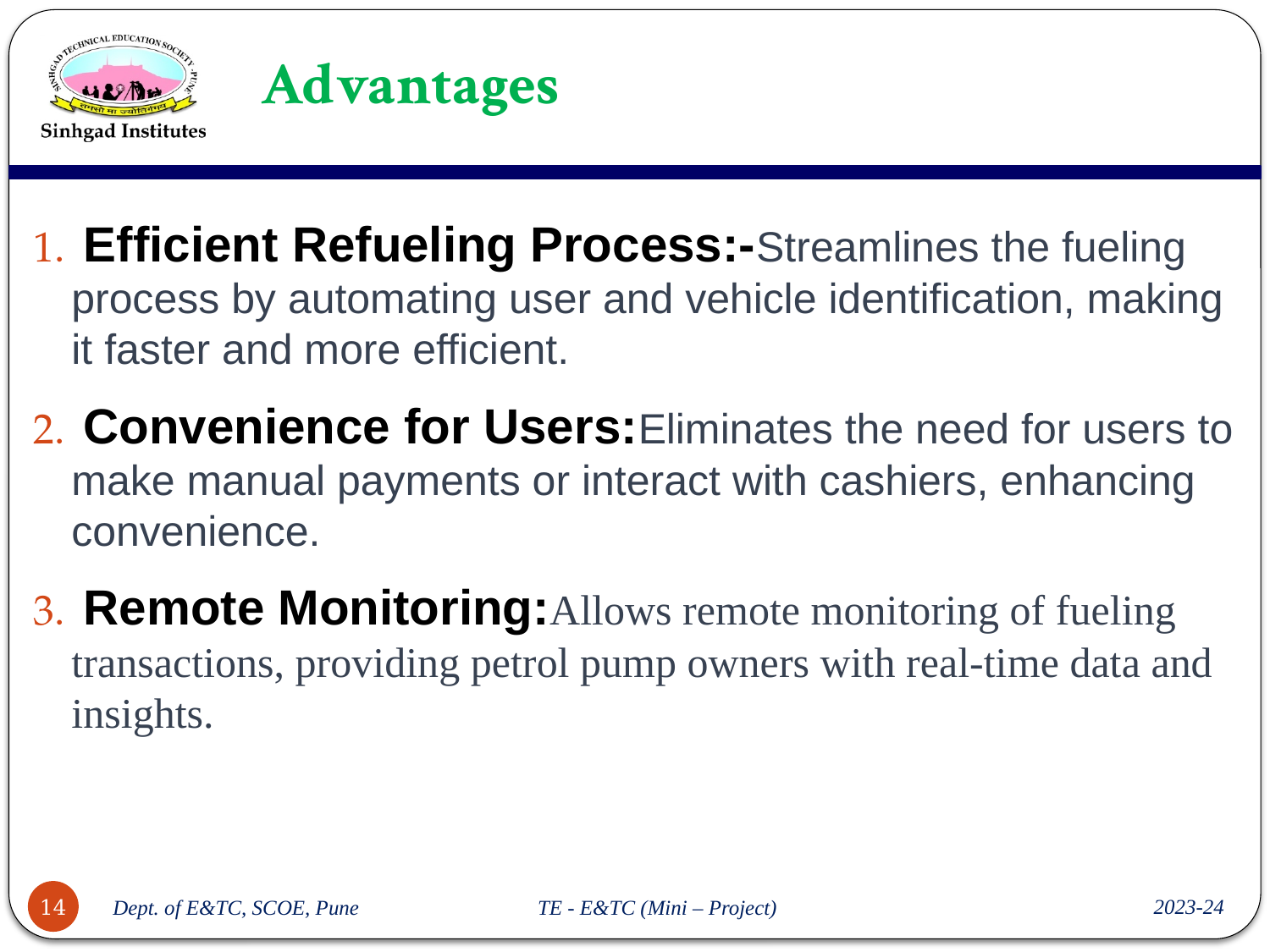

# Advantages
 Efficient Refueling Process:-Streamlines the fueling process by automating user and vehicle identification, making it faster and more efficient.
 Convenience for Users:Eliminates the need for users to make manual payments or interact with cashiers, enhancing convenience.
 Remote Monitoring:Allows remote monitoring of fueling transactions, providing petrol pump owners with real-time data and insights.
2023-24
14
Dept. of E&TC, SCOE, Pune